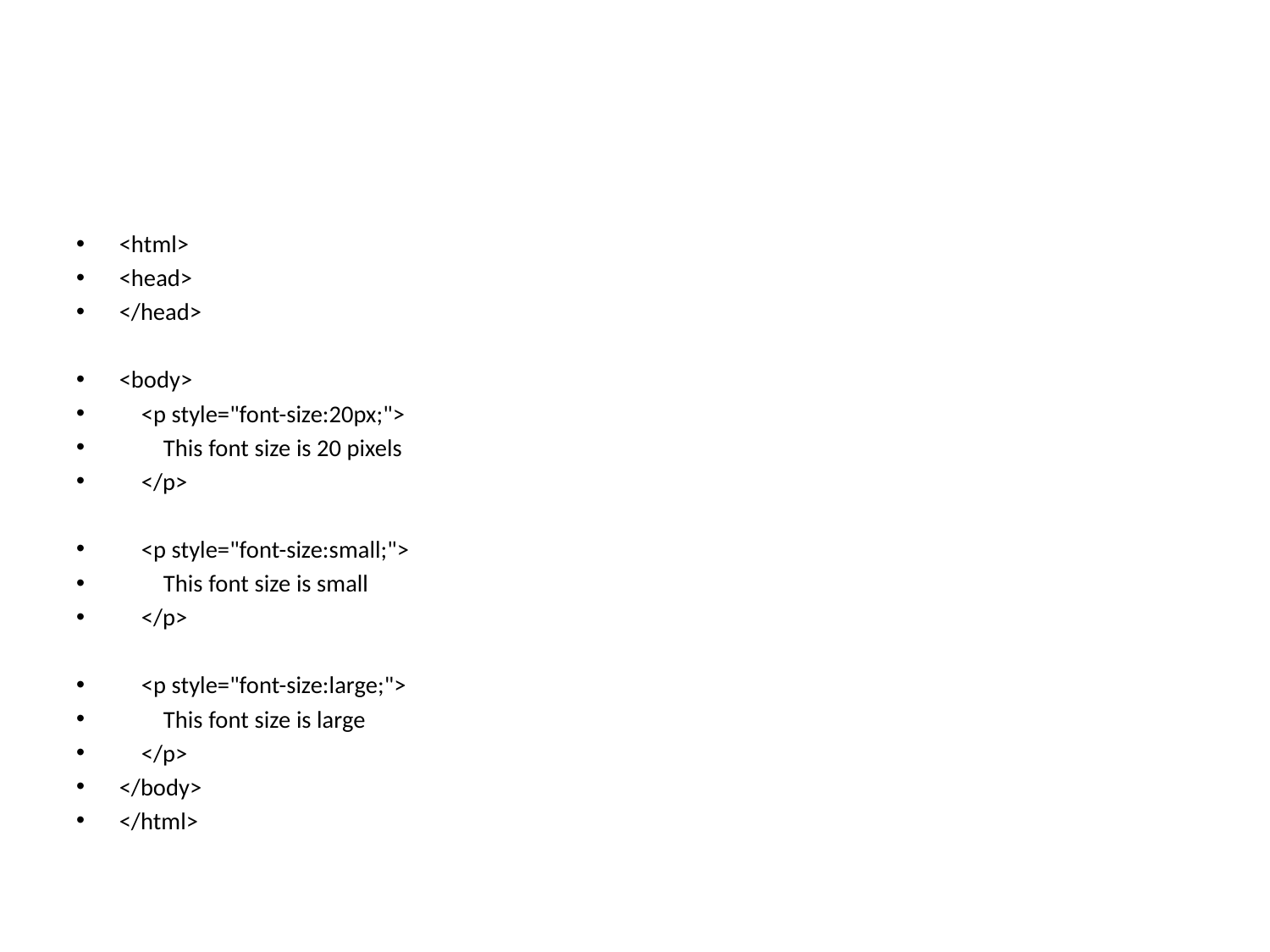

#
<html>
<head>
</head>

<body>
    <p style="font-size:20px;">
        This font size is 20 pixels
    </p>

    <p style="font-size:small;">
        This font size is small
    </p>

    <p style="font-size:large;">
        This font size is large
    </p>
</body>
</html>